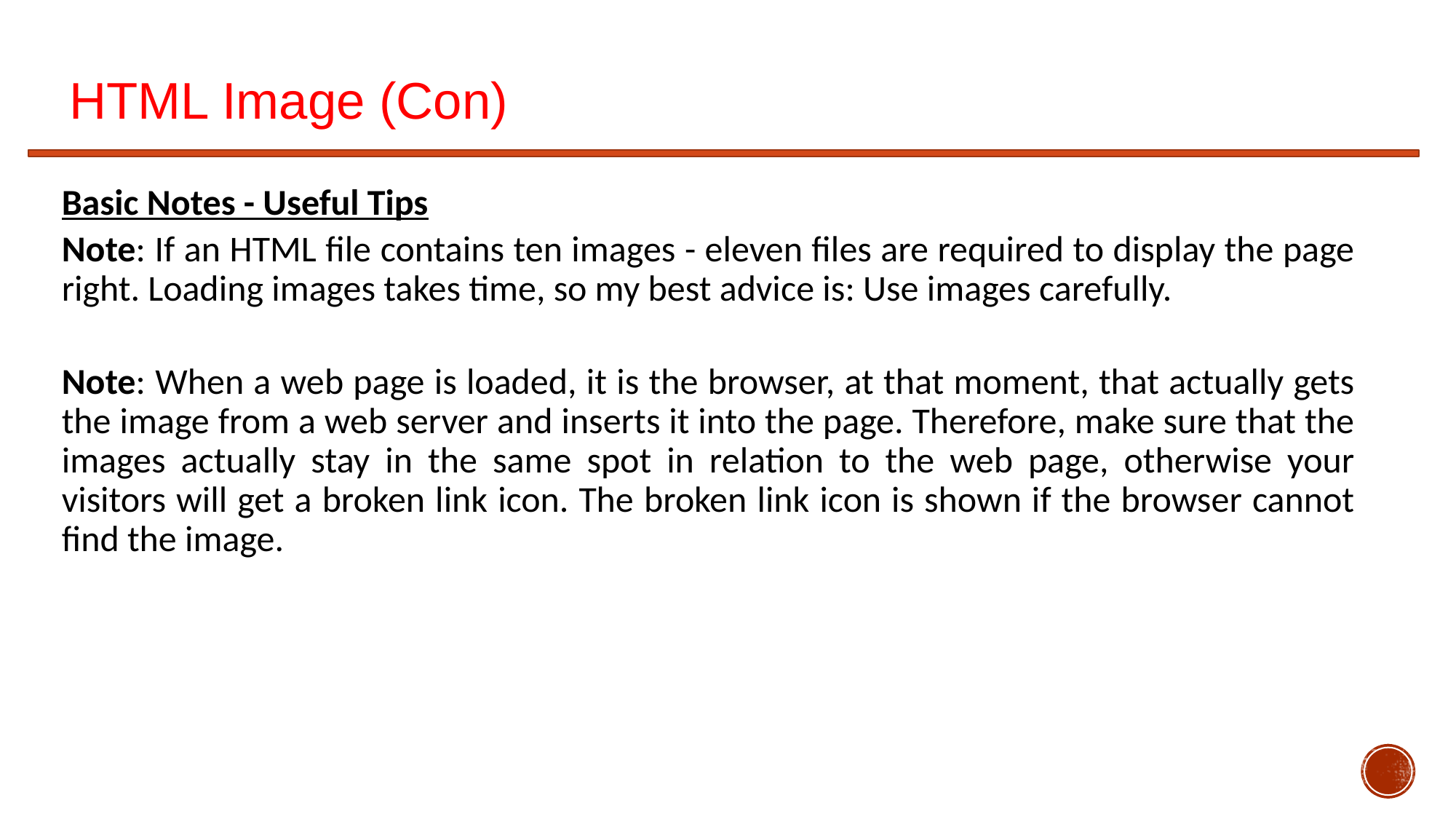

# HTML Image (Con)

Basic Notes - Useful Tips
Note: If an HTML file contains ten images - eleven files are required to display the page right. Loading images takes time, so my best advice is: Use images carefully.

Note: When a web page is loaded, it is the browser, at that moment, that actually gets the image from a web server and inserts it into the page. Therefore, make sure that the images actually stay in the same spot in relation to the web page, otherwise your visitors will get a broken link icon. The broken link icon is shown if the browser cannot find the image.